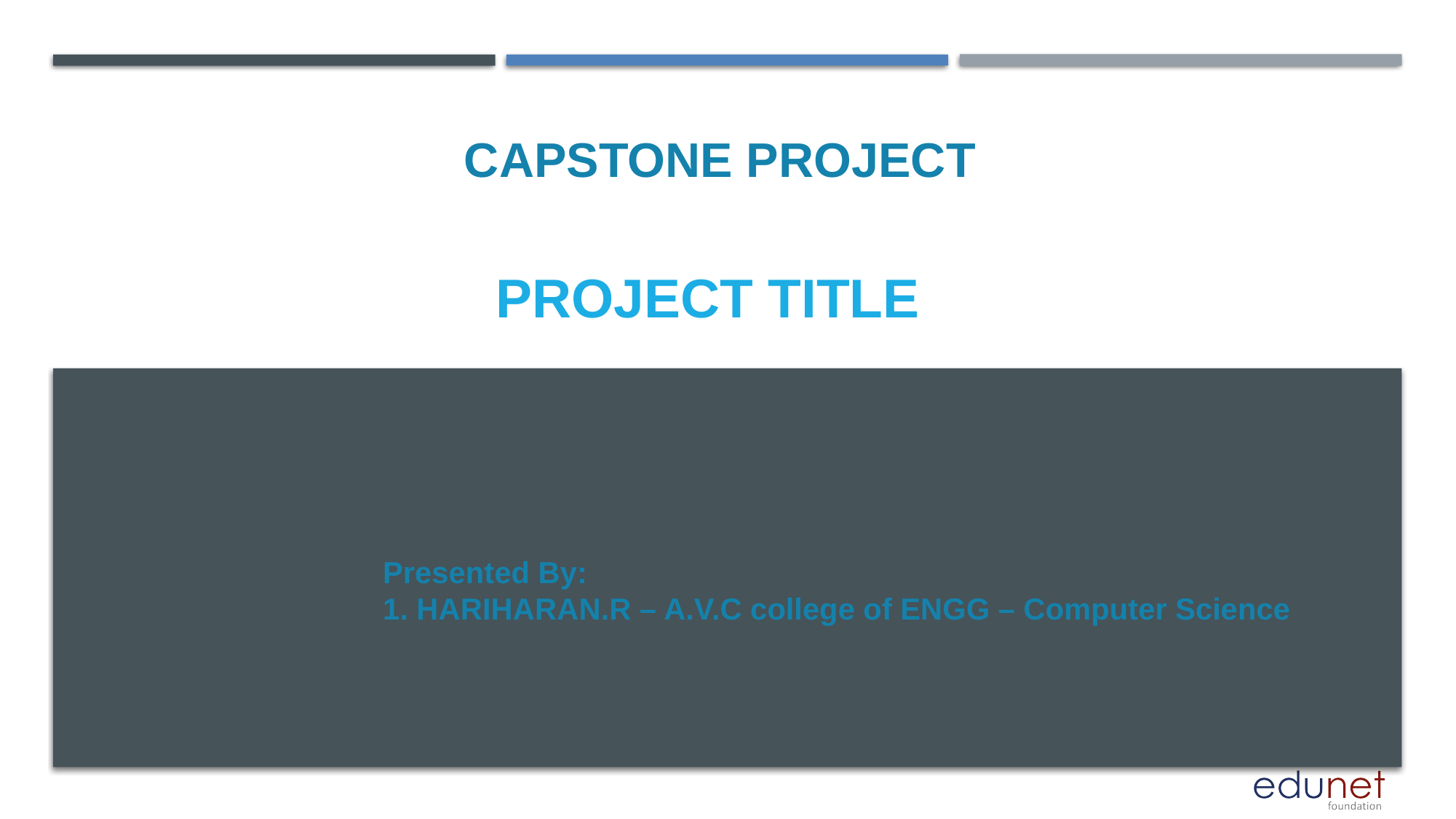

CAPSTONE PROJECT
PROJECT TITLE
Presented By:
1. HARIHARAN.R – A.V.C college of ENGG – Computer Science